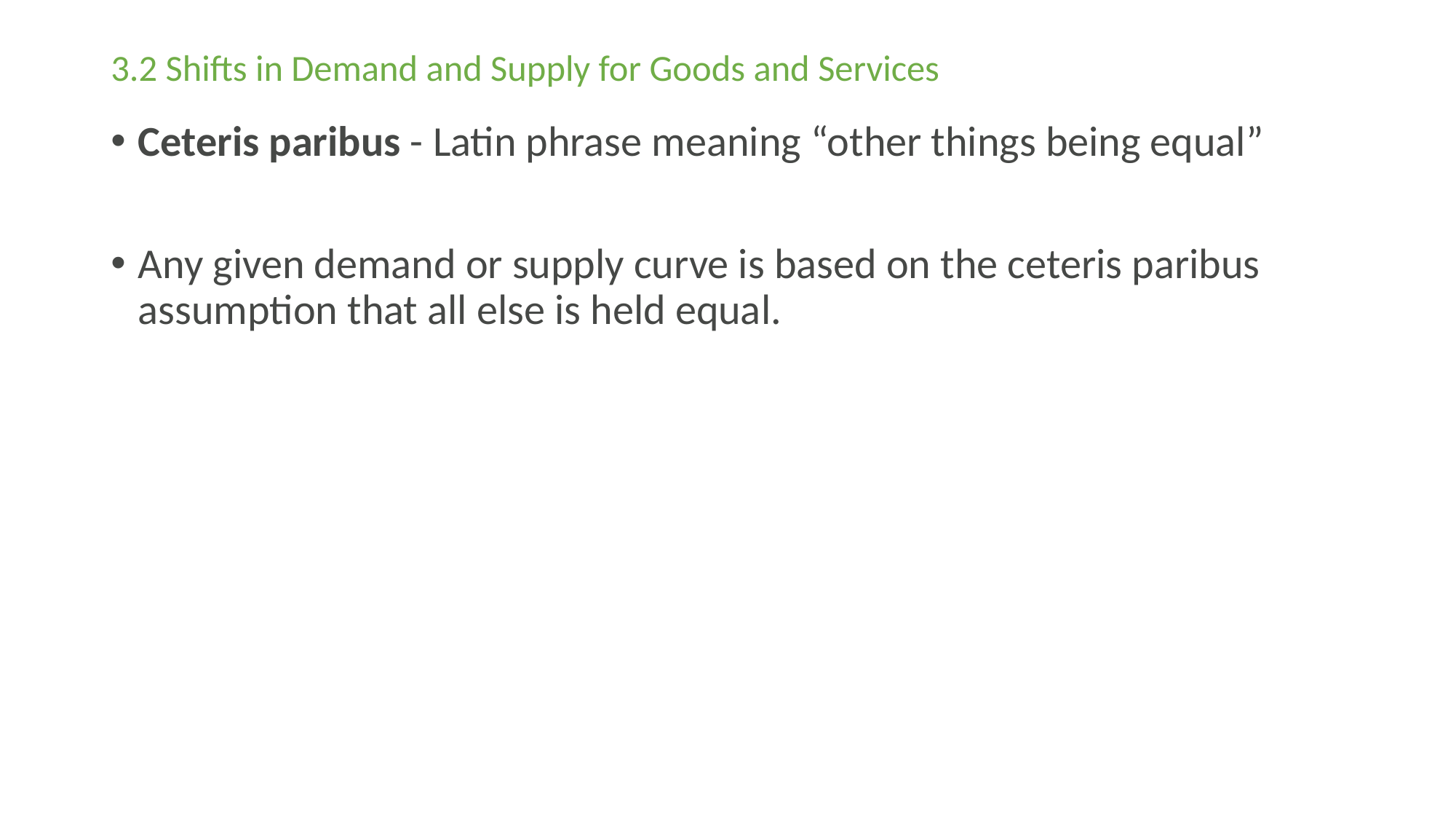

# 3.2 Shifts in Demand and Supply for Goods and Services
Ceteris paribus - Latin phrase meaning “other things being equal”

Any given demand or supply curve is based on the ceteris paribus assumption that all else is held equal.